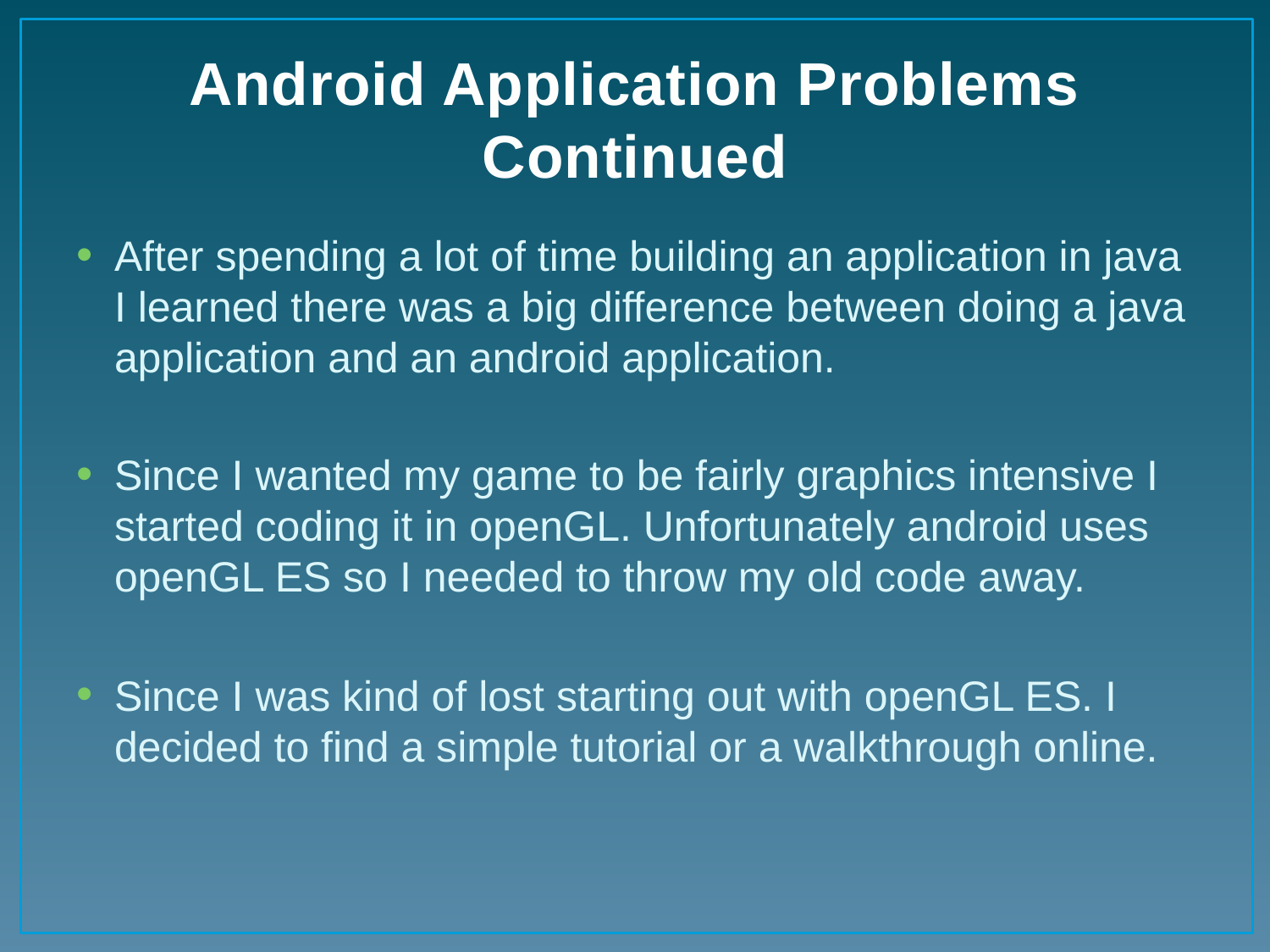

# Android Application Problems Continued
After spending a lot of time building an application in java I learned there was a big difference between doing a java application and an android application.

Since I wanted my game to be fairly graphics intensive I started coding it in openGL. Unfortunately android uses openGL ES so I needed to throw my old code away.

Since I was kind of lost starting out with openGL ES. I decided to find a simple tutorial or a walkthrough online.